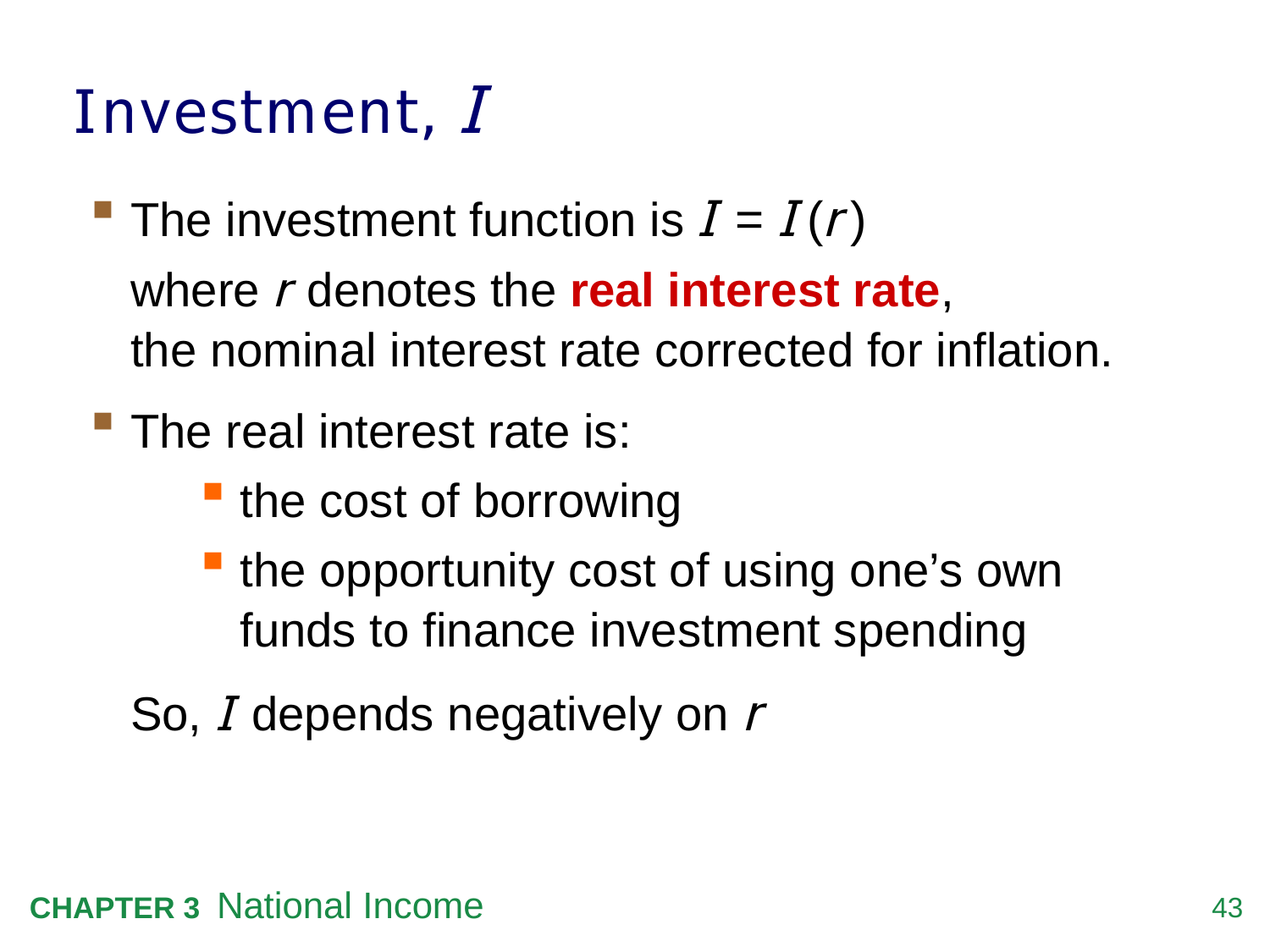

# Investment, I
The investment function is I = I (r )
	where r denotes the real interest rate,
the nominal interest rate corrected for inflation.
The real interest rate is:
the cost of borrowing
the opportunity cost of using one’s own funds to finance investment spending
	So, I depends negatively on r